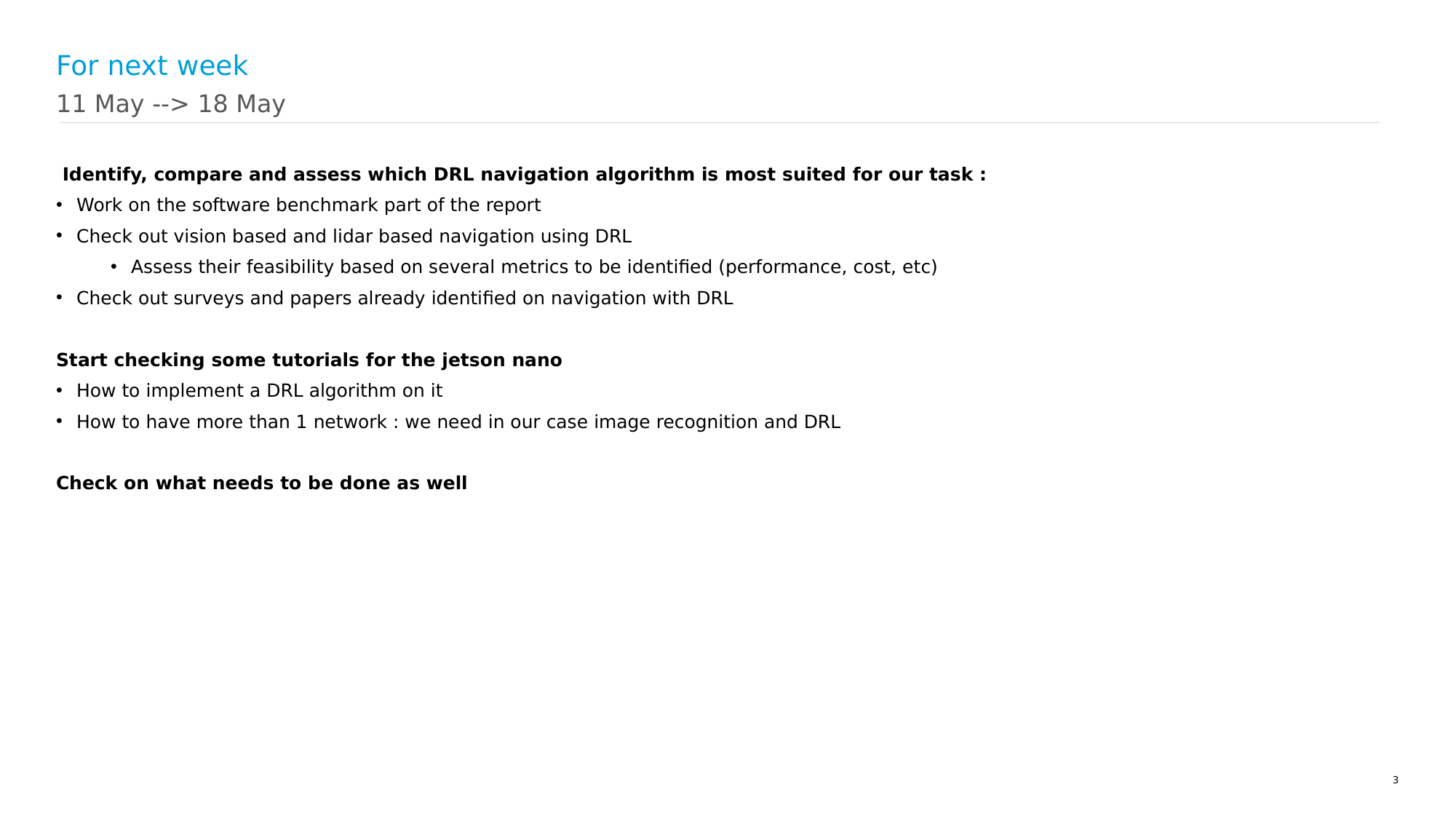

# For next week
11 May --> 18 May
 Identify, compare and assess which DRL navigation algorithm is most suited for our task :
Work on the software benchmark part of the report
Check out vision based and lidar based navigation using DRL
Assess their feasibility based on several metrics to be identified (performance, cost, etc)
Check out surveys and papers already identified on navigation with DRL

Start checking some tutorials for the jetson nano
How to implement a DRL algorithm on it
How to have more than 1 network : we need in our case image recognition and DRL

Check on what needs to be done as well